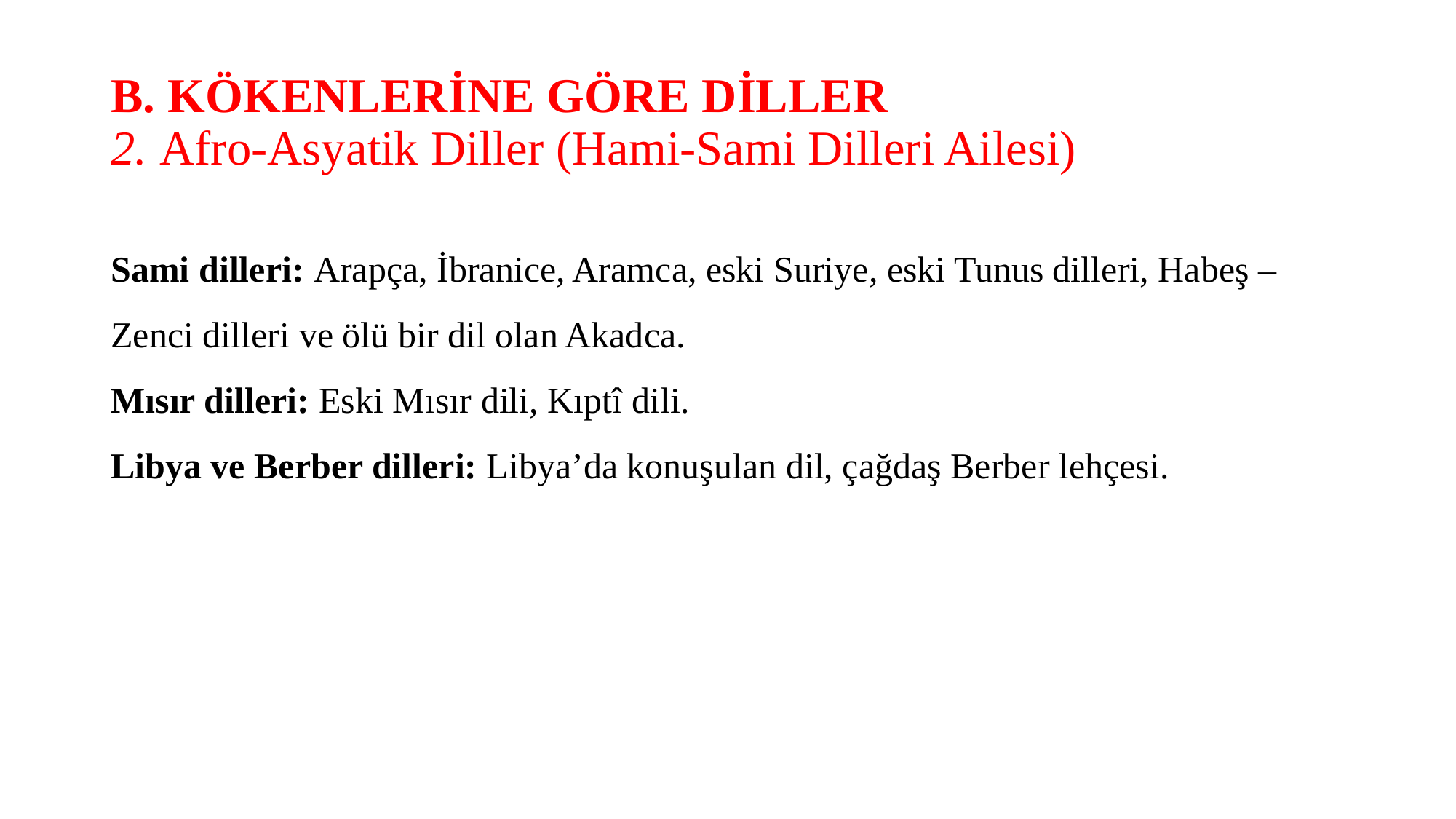

# B. KÖKENLERİNE GÖRE DİLLER 2. Afro-Asyatik Diller (Hami-Sami Dilleri Ailesi)
Sami dilleri: Arapça, İbranice, Aramca, eski Suriye, eski Tunus dilleri, Habeş – Zenci dilleri ve ölü bir dil olan Akadca.
Mısır dilleri: Eski Mısır dili, Kıptî dili.
Libya ve Berber dilleri: Libya’da konuşulan dil, çağdaş Berber lehçesi.